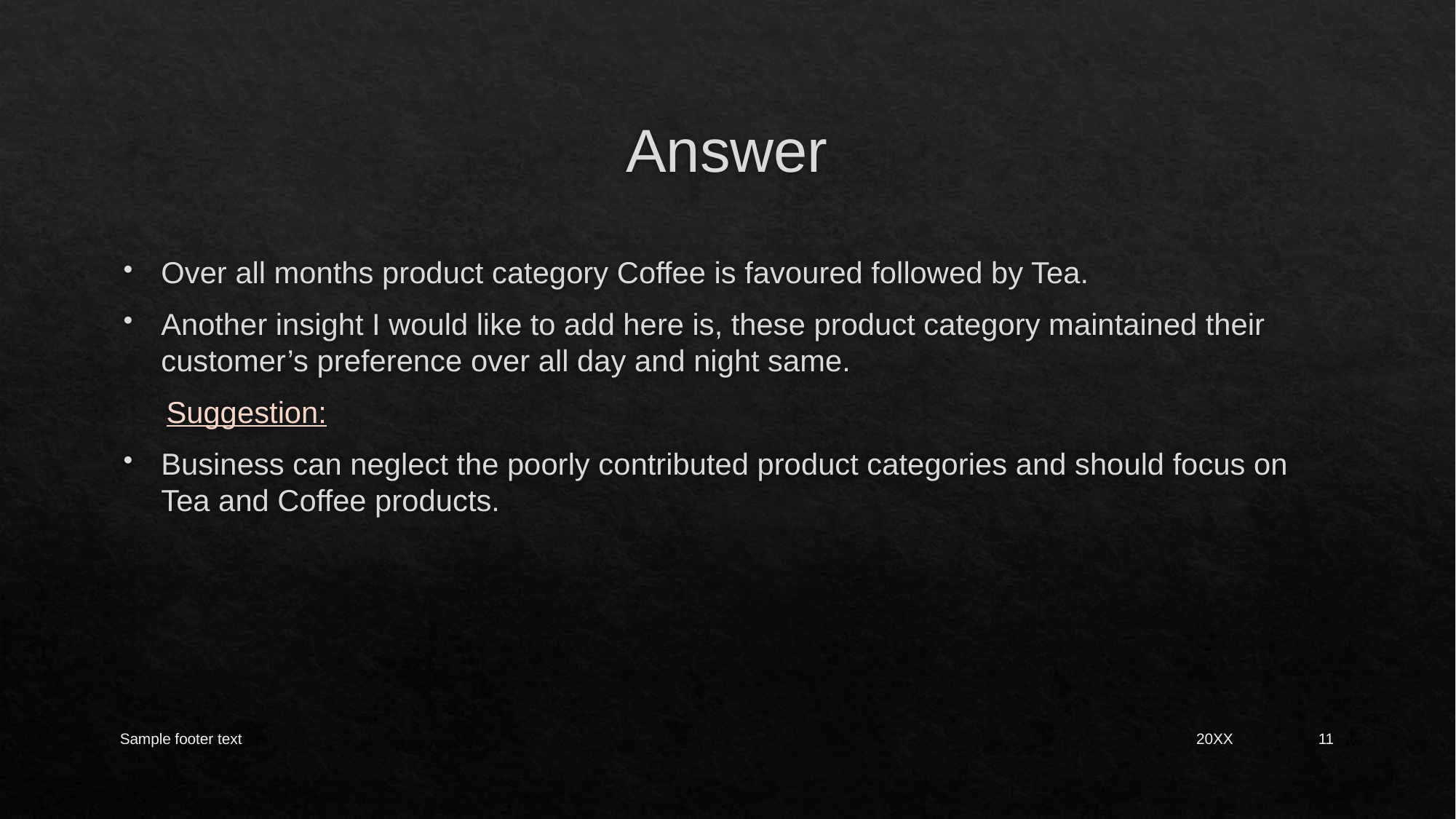

# Answer
Over all months product category Coffee is favoured followed by Tea.
Another insight I would like to add here is, these product category maintained their customer’s preference over all day and night same.
     Suggestion:
Business can neglect the poorly contributed product categories and should focus on Tea and Coffee products.
Sample footer text
20XX
11